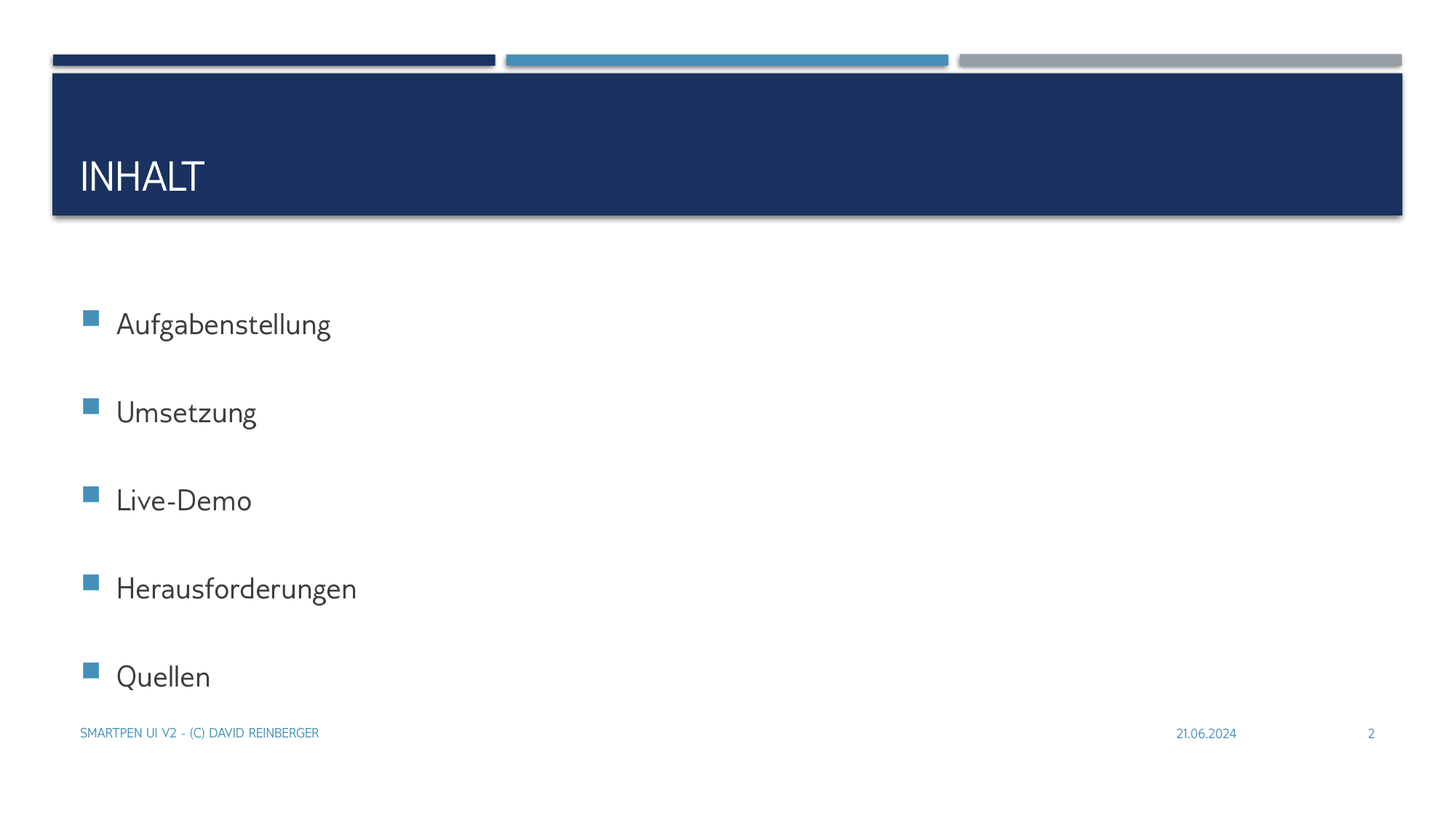

# Inhalt
Aufgabenstellung
Umsetzung
Live-Demo
Herausforderungen
Quellen
SmartPen UI V2 - (c) David Reinberger
21.06.2024
2